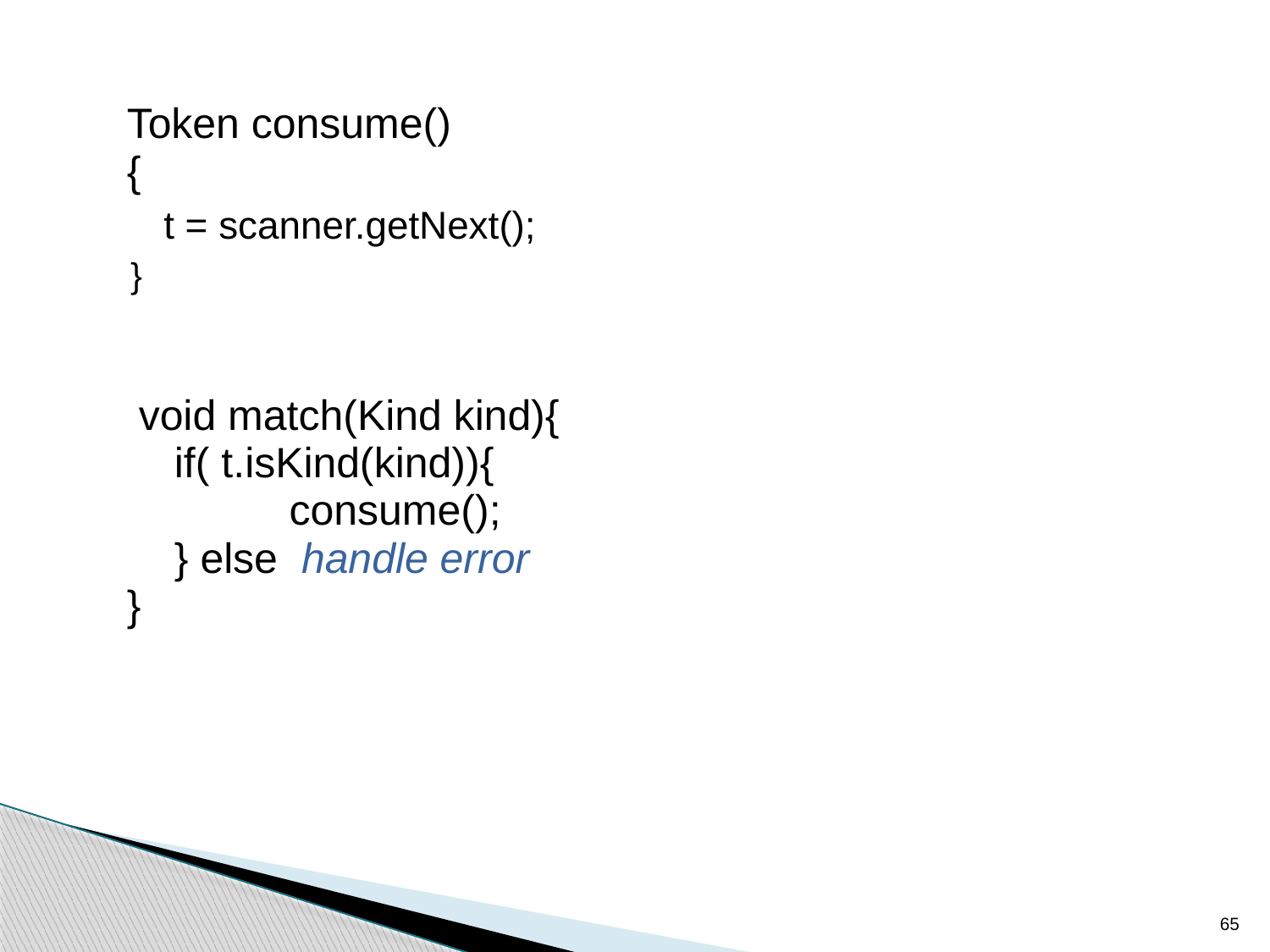

Token consume()
	{
t = scanner.getNext();
}

	 void match(Kind kind){
       if( t.isKind(kind)){
		   consume();
       } else  handle error
   }

65